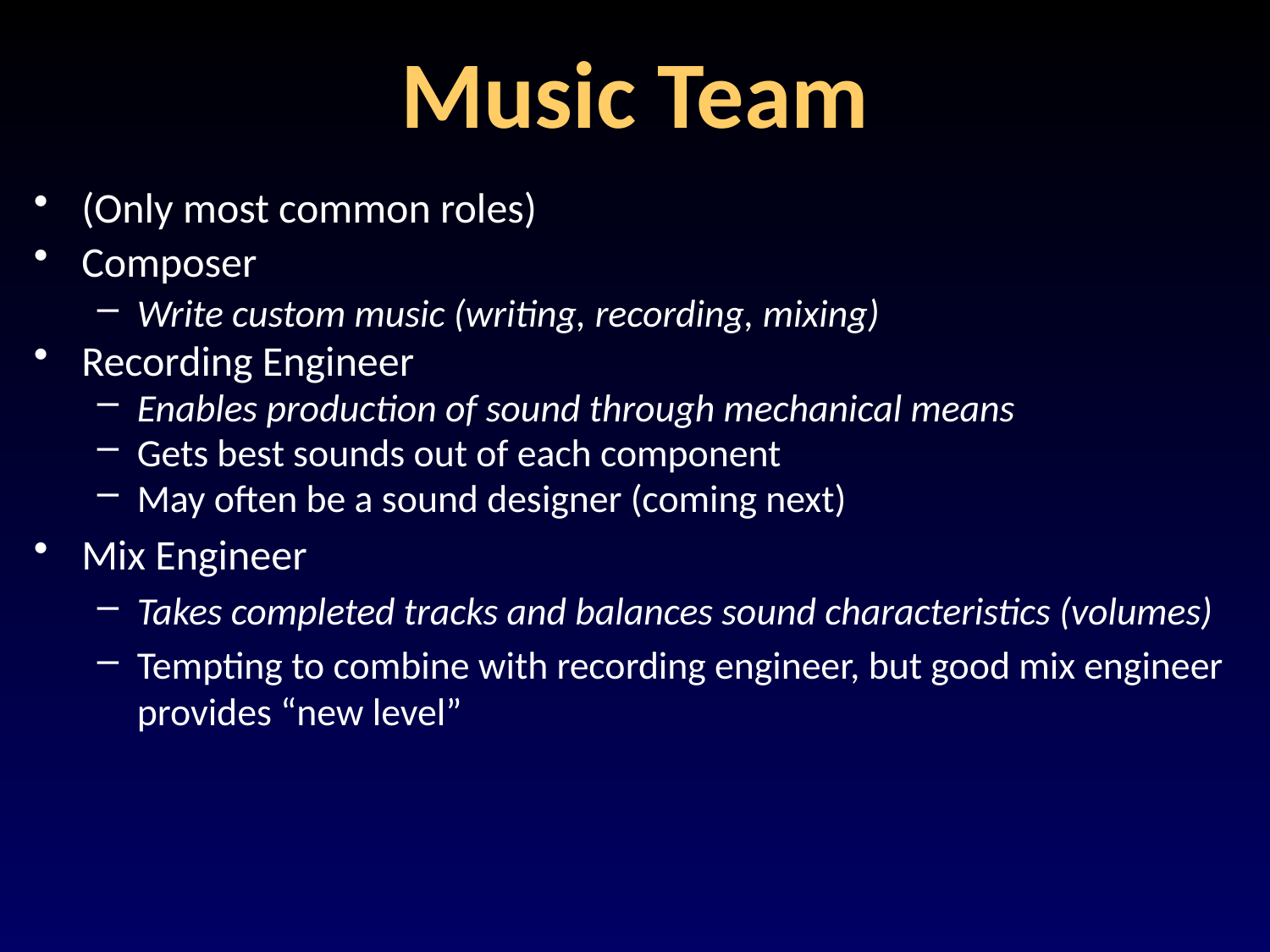

# Music Team
(Only most common roles)
Composer
Write custom music (writing, recording, mixing)
Recording Engineer
Enables production of sound through mechanical means
Gets best sounds out of each component
May often be a sound designer (coming next)
Mix Engineer
Takes completed tracks and balances sound characteristics (volumes)
Tempting to combine with recording engineer, but good mix engineer provides “new level”